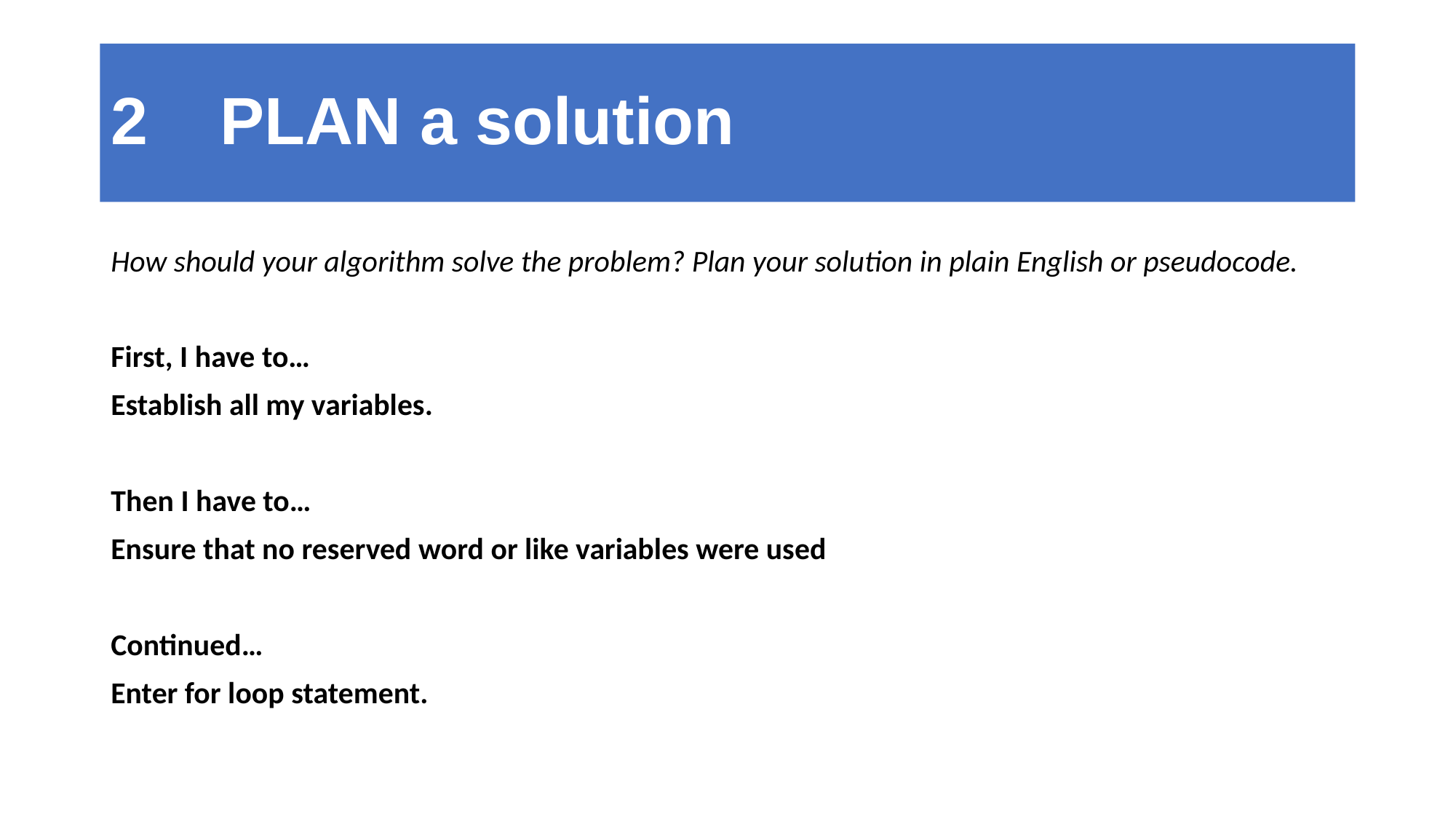

# 2	PLAN a solution
How should your algorithm solve the problem? Plan your solution in plain English or pseudocode.

First, I have to…
Establish all my variables.

Then I have to…
Ensure that no reserved word or like variables were used

Continued…
Enter for loop statement.